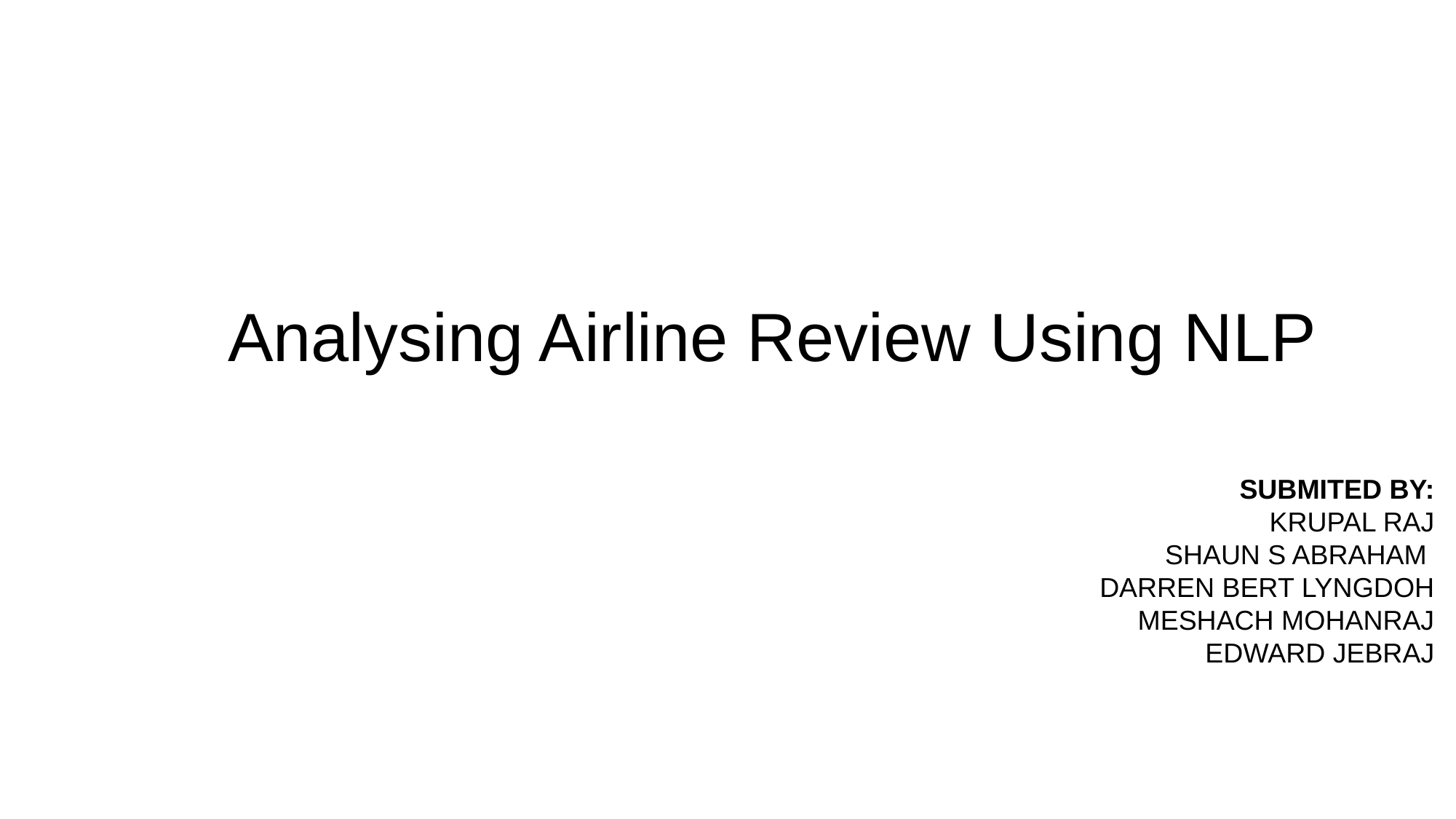

# Analysing Airline Review Using NLP
SUBMITED BY:
KRUPAL RAJ
SHAUN S ABRAHAM
DARREN BERT LYNGDOH
MESHACH MOHANRAJ
EDWARD JEBRAJ